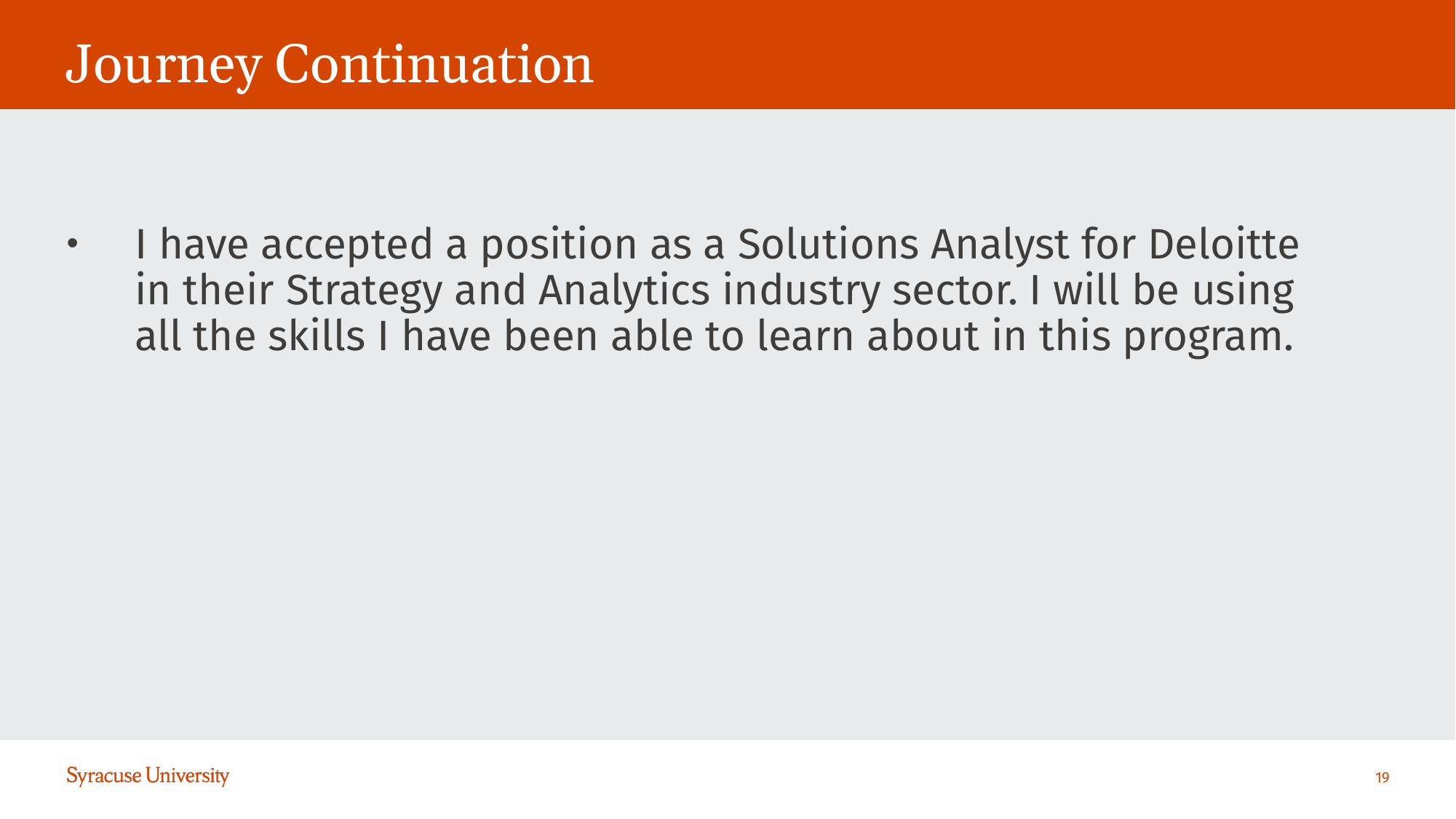

# Journey Continuation
I have accepted a position as a Solutions Analyst for Deloitte in their Strategy and Analytics industry sector. I will be using all the skills I have been able to learn about in this program.

19